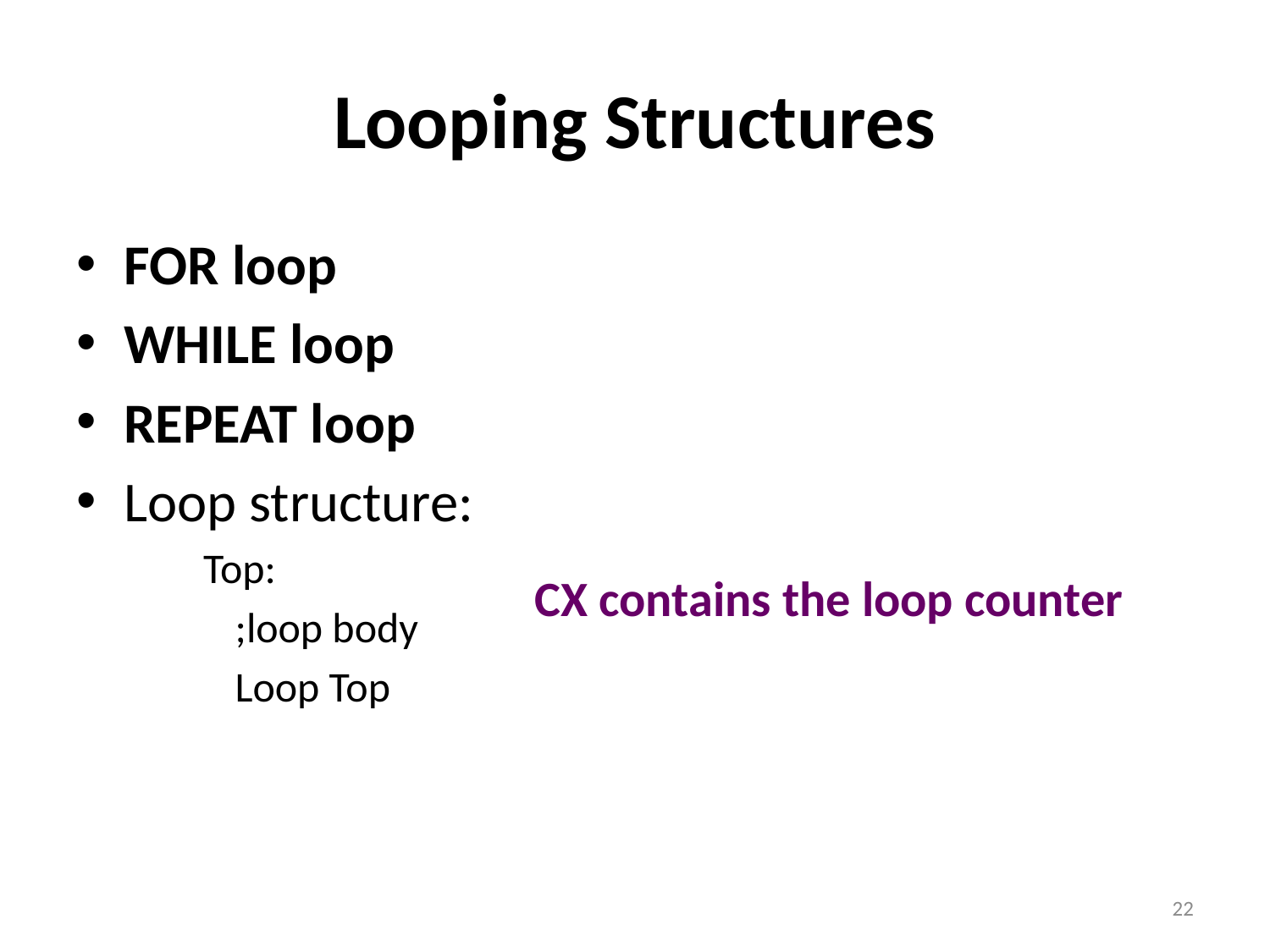

# Looping Structures
FOR loop
WHILE loop
REPEAT loop
Loop structure:
Top:
	;loop body
	Loop Top
CX contains the loop counter
22